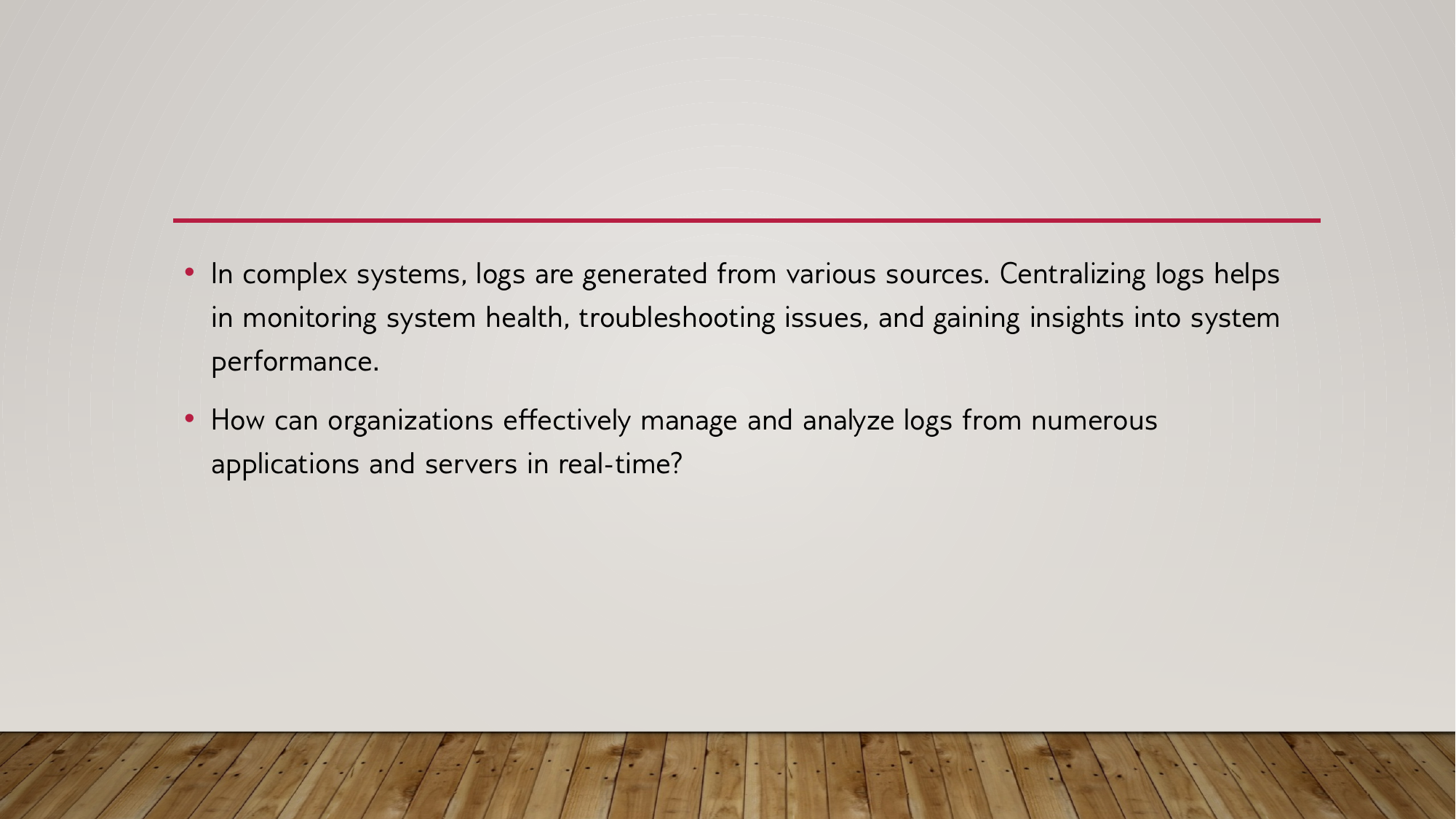

In complex systems, logs are generated from various sources. Centralizing logs helps in monitoring system health, troubleshooting issues, and gaining insights into system performance.
How can organizations effectively manage and analyze logs from numerous applications and servers in real-time?​